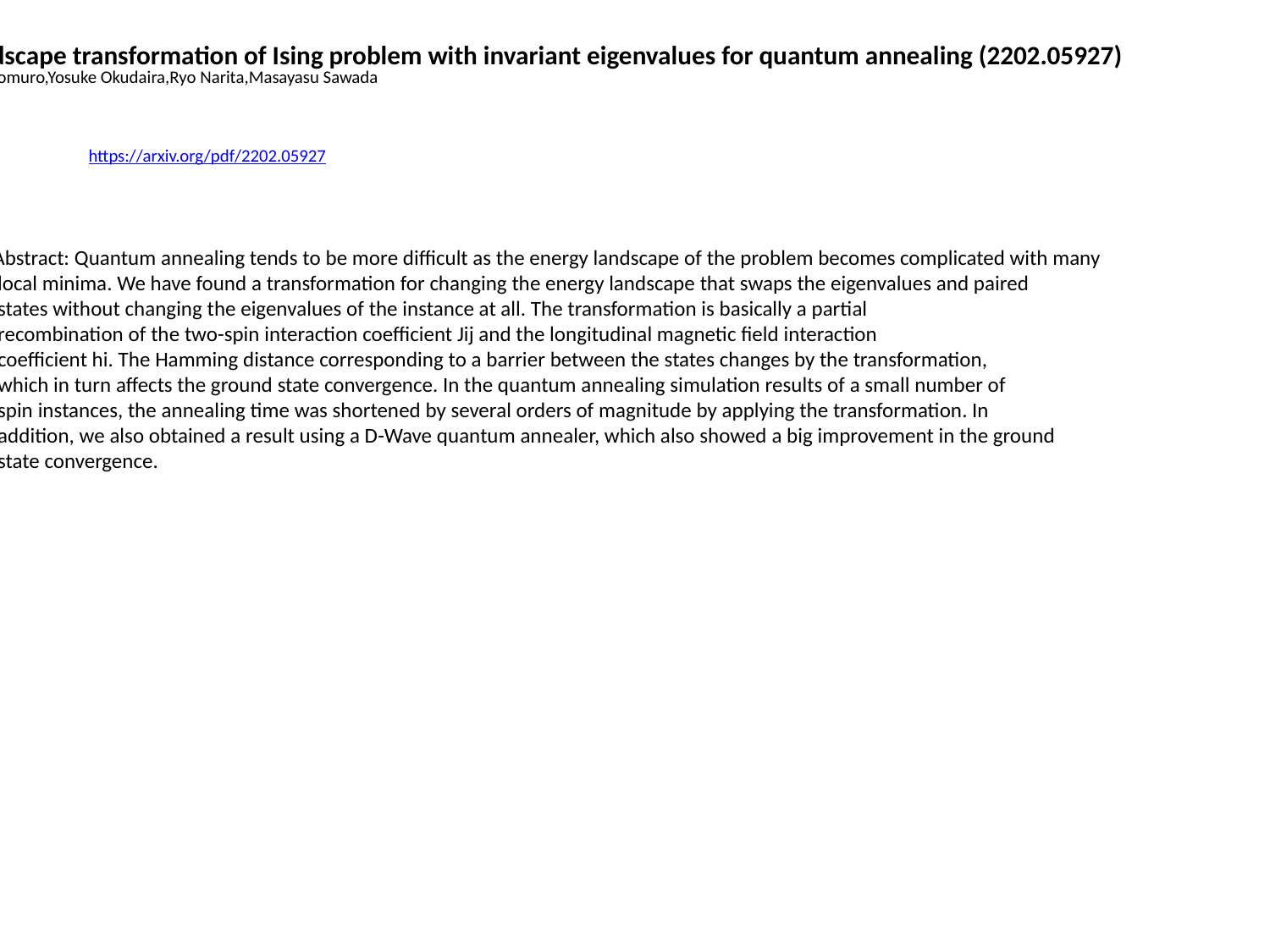

Energy landscape transformation of Ising problem with invariant eigenvalues for quantum annealing (2202.05927)
Toru Fujii,Koshi Komuro,Yosuke Okudaira,Ryo Narita,Masayasu Sawada

https://arxiv.org/pdf/2202.05927

Abstract: Quantum annealing tends to be more difficult as the energy landscape of the problem becomes complicated with many
 local minima. We have found a transformation for changing the energy landscape that swaps the eigenvalues and paired
 states without changing the eigenvalues of the instance at all. The transformation is basically a partial
 recombination of the two-spin interaction coefficient Jij and the longitudinal magnetic field interaction
 coefficient hi. The Hamming distance corresponding to a barrier between the states changes by the transformation,
 which in turn affects the ground state convergence. In the quantum annealing simulation results of a small number of
 spin instances, the annealing time was shortened by several orders of magnitude by applying the transformation. In
 addition, we also obtained a result using a D-Wave quantum annealer, which also showed a big improvement in the ground
 state convergence.